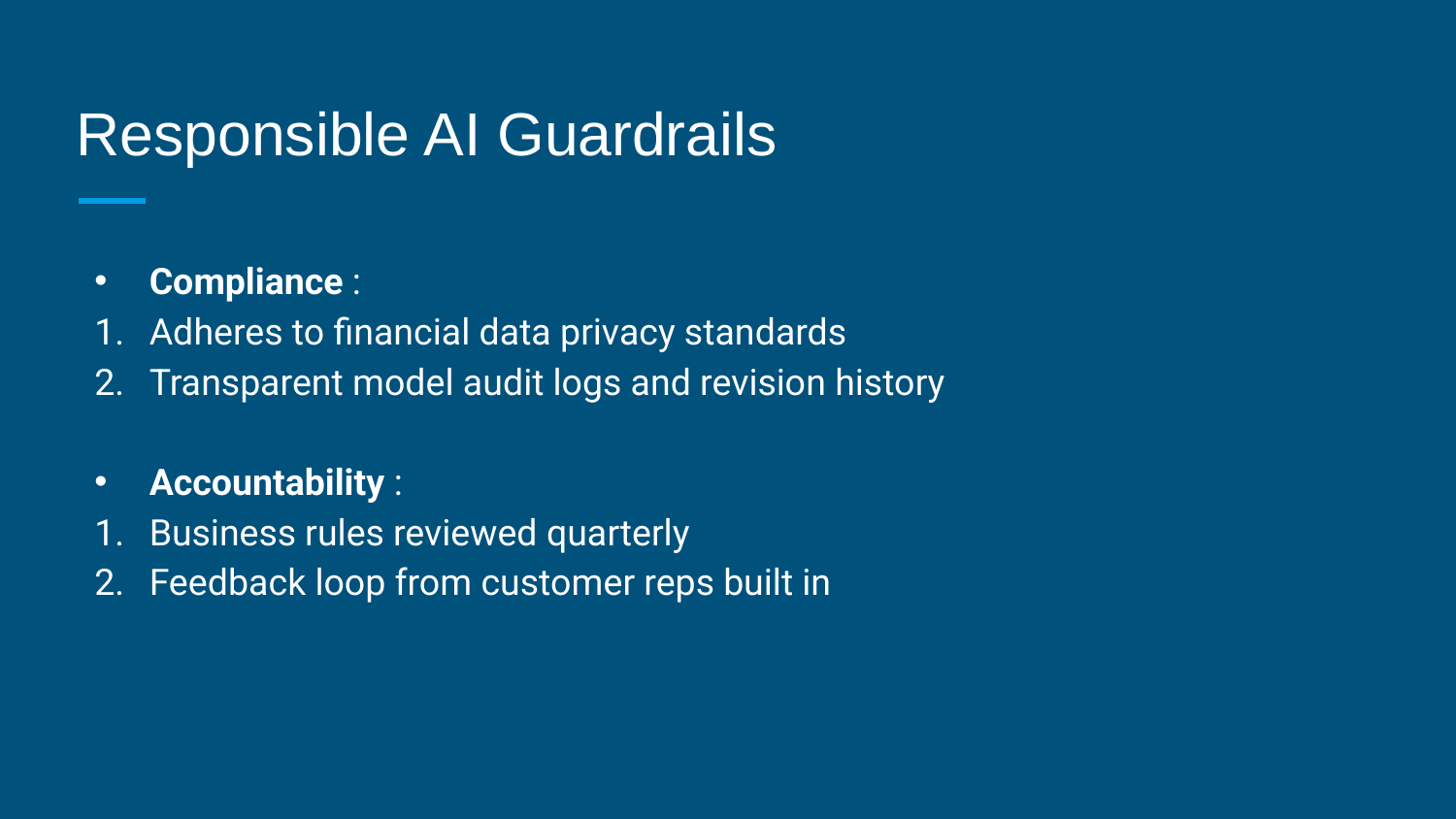

# Responsible AI Guardrails
Compliance :
Adheres to financial data privacy standards
Transparent model audit logs and revision history

Accountability :
Business rules reviewed quarterly
Feedback loop from customer reps built in